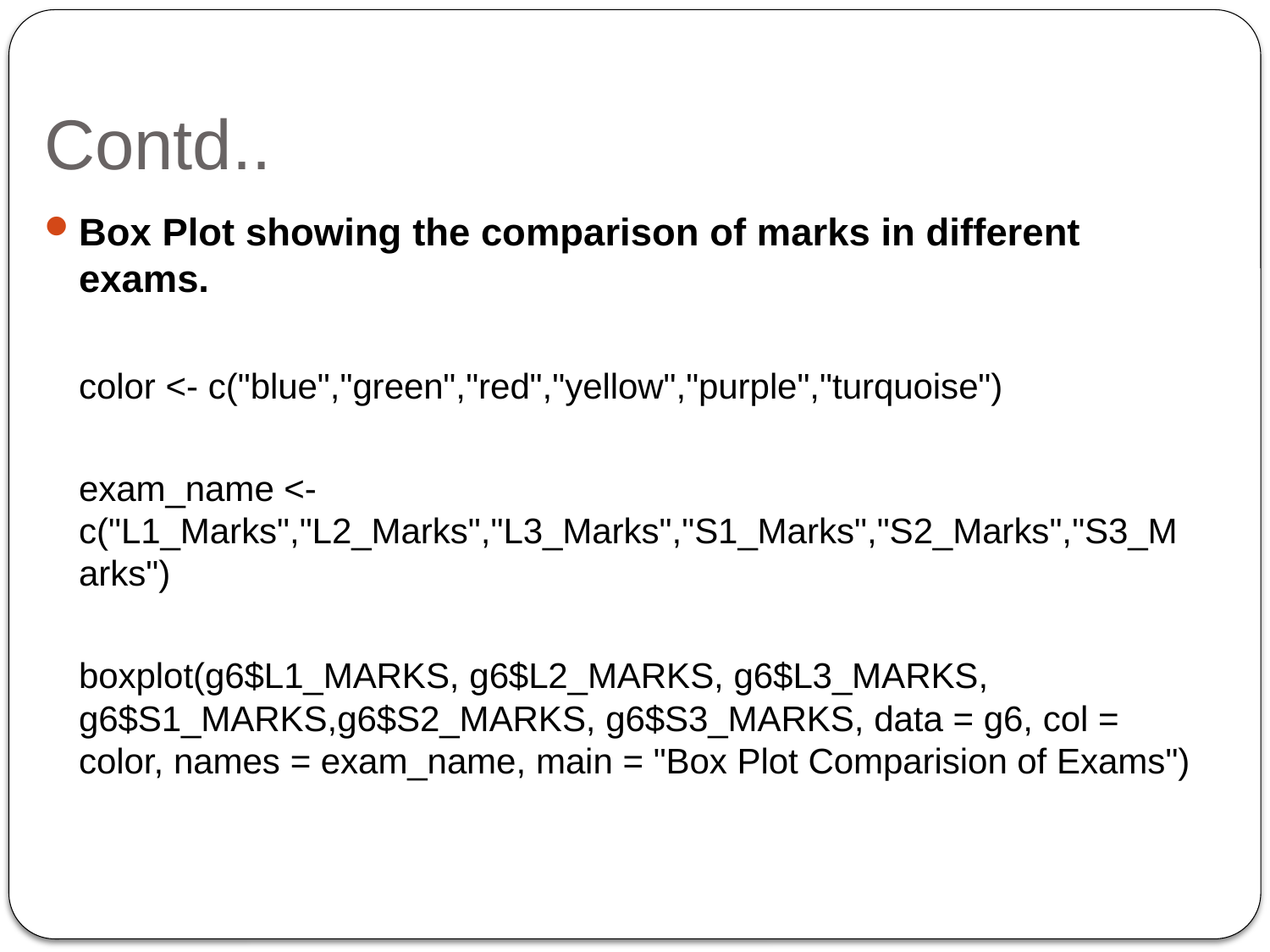

# Contd..
Box Plot showing the comparison of marks in different exams.

	color <- c("blue","green","red","yellow","purple","turquoise")

	exam_name <- c("L1_Marks","L2_Marks","L3_Marks","S1_Marks","S2_Marks","S3_Marks")

	boxplot(g6$L1_MARKS, g6$L2_MARKS, g6$L3_MARKS, g6$S1_MARKS,g6$S2_MARKS, g6$S3_MARKS, data = g6, col = color, names = exam_name, main = "Box Plot Comparision of Exams")